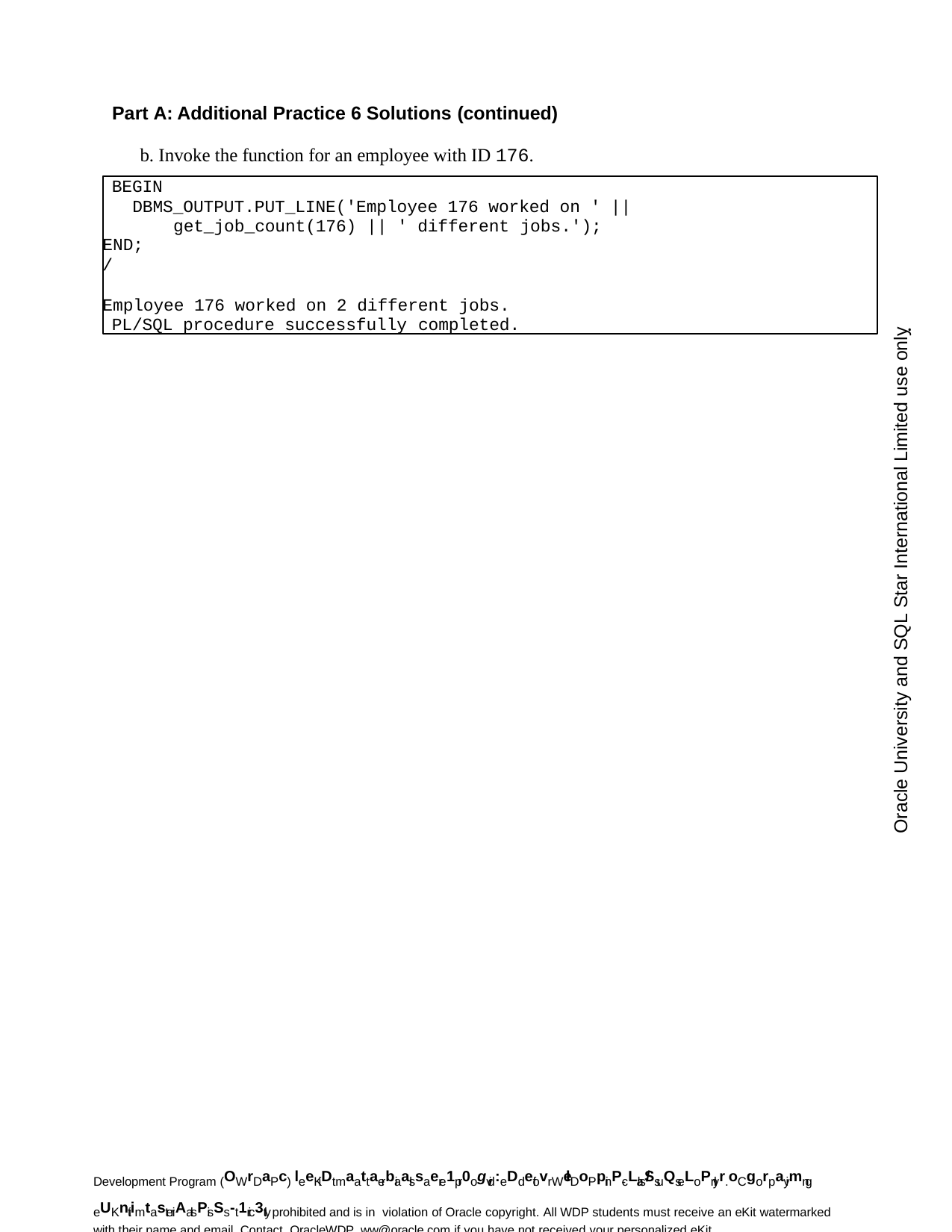

Part A: Additional Practice 6 Solutions (continued)

b. Invoke the function for an employee with ID 176.
BEGIN
DBMS_OUTPUT.PUT_LINE('Employee 176 worked on ' ||  get_job_count(176) || ' different jobs.');
END;
/

Employee 176 worked on 2 different jobs.  PL/SQL procedure successfully completed.
Oracle University and SQL Star International Limited use onlyฺ
Development Program (OWrDaPc) leeKiDt maattaerbiaalssaere 1pr0ogvid:eDd efovr WelDoPpinP-cLlas/Ss uQseLoPnlyr.oCgorpayimng eUKnit imtasteriAalsPisSs-t1ric3tly prohibited and is in  violation of Oracle copyright. All WDP students must receive an eKit watermarked with their name and email. Contact  OracleWDP_ww@oracle.com if you have not received your personalized eKit.